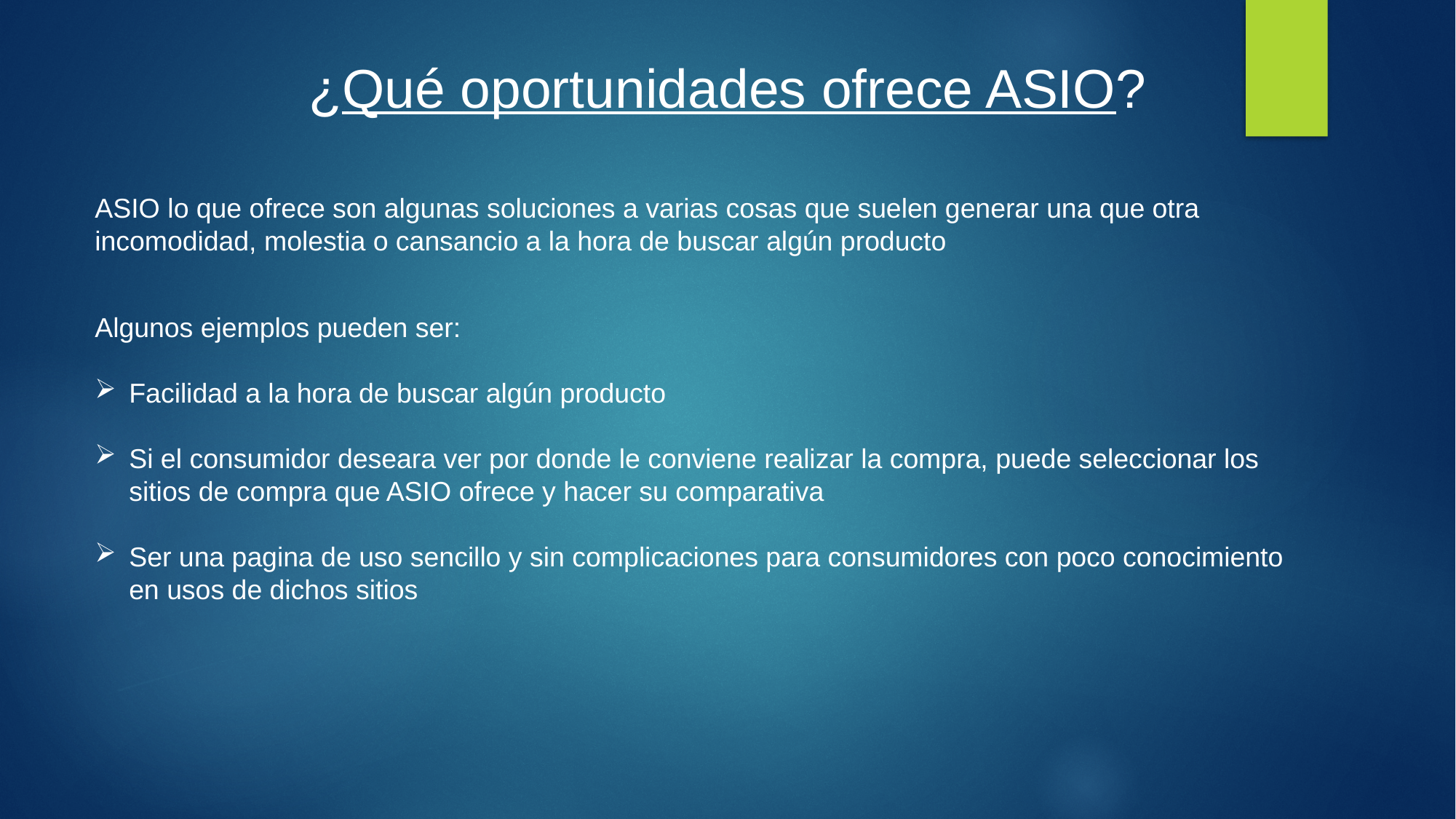

¿Qué oportunidades ofrece ASIO?
ASIO lo que ofrece son algunas soluciones a varias cosas que suelen generar una que otra incomodidad, molestia o cansancio a la hora de buscar algún producto
Algunos ejemplos pueden ser:

Facilidad a la hora de buscar algún producto

Si el consumidor deseara ver por donde le conviene realizar la compra, puede seleccionar los sitios de compra que ASIO ofrece y hacer su comparativa

Ser una pagina de uso sencillo y sin complicaciones para consumidores con poco conocimiento en usos de dichos sitios